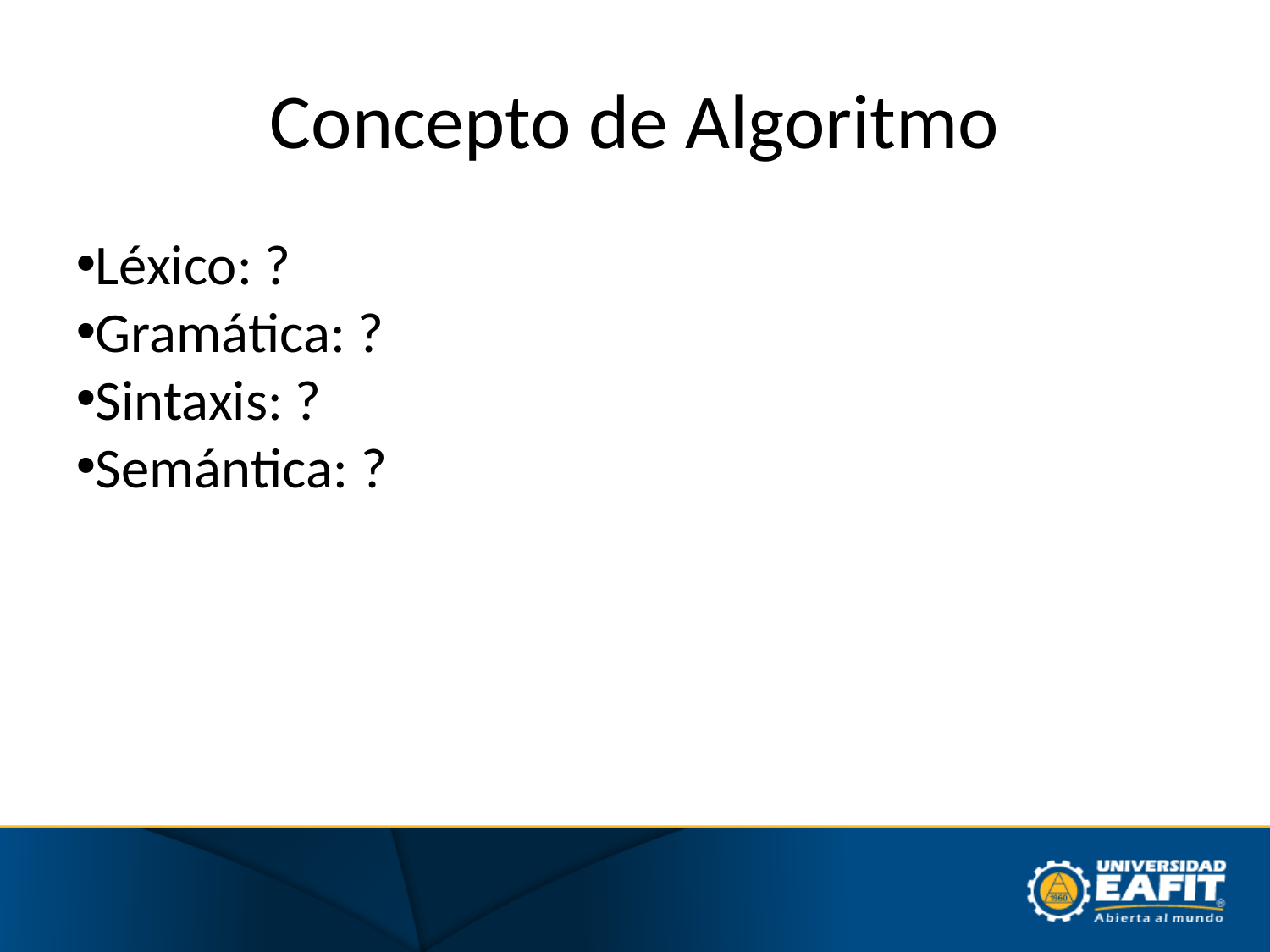

Concepto de Algoritmo
Léxico: ?
Gramática: ?
Sintaxis: ?
Semántica: ?